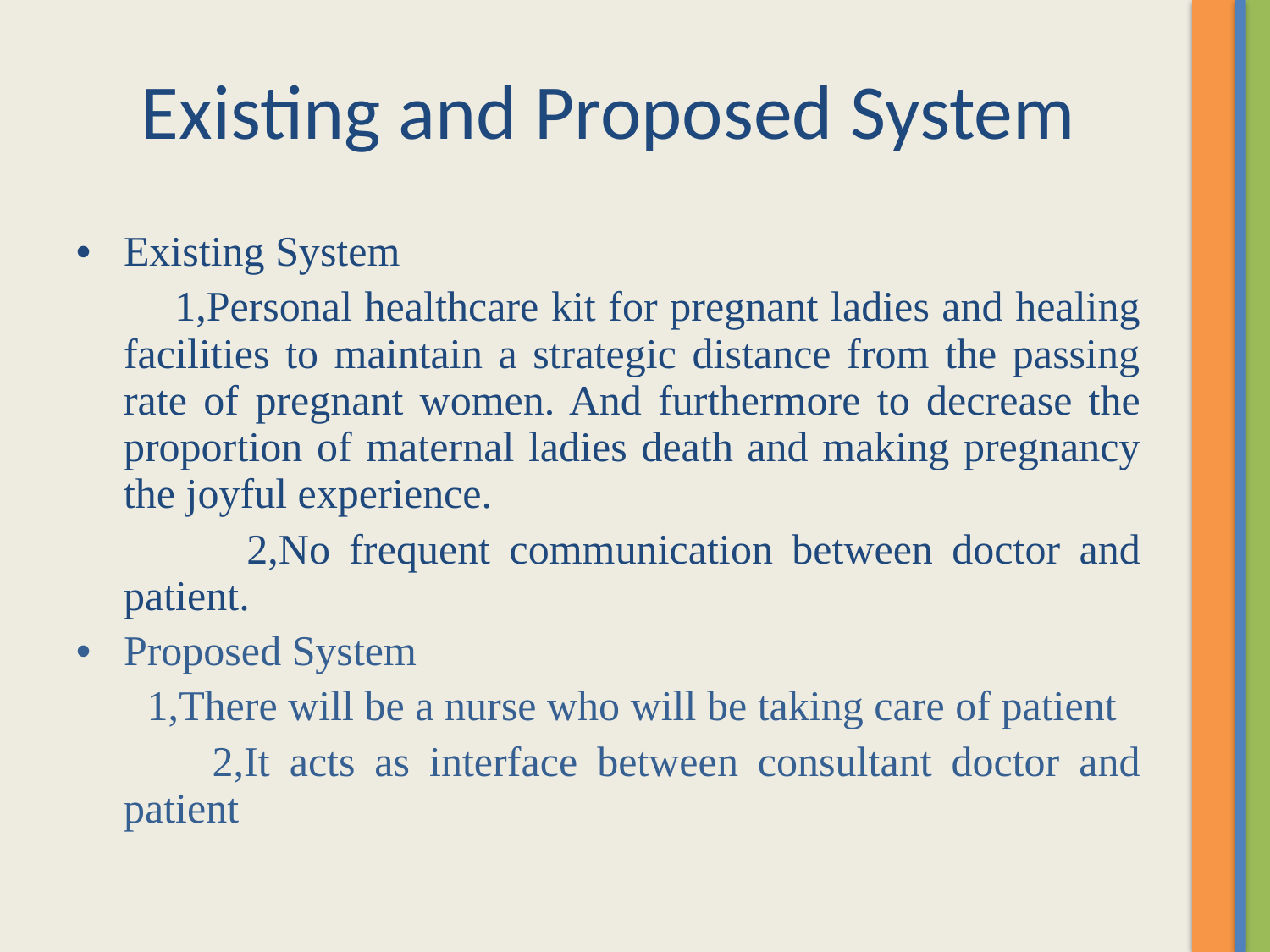

# Existing and Proposed System
Existing System
        1,Personal healthcare kit for pregnant ladies and healing facilities to maintain a strategic distance from the passing rate of pregnant women. And furthermore to decrease the proportion of maternal ladies death and making pregnancy the joyful experience.
         2,No frequent communication between doctor and patient.
Proposed System
        1,There will be a nurse who will be taking care of patient
       2,It acts as interface between consultant doctor and patient